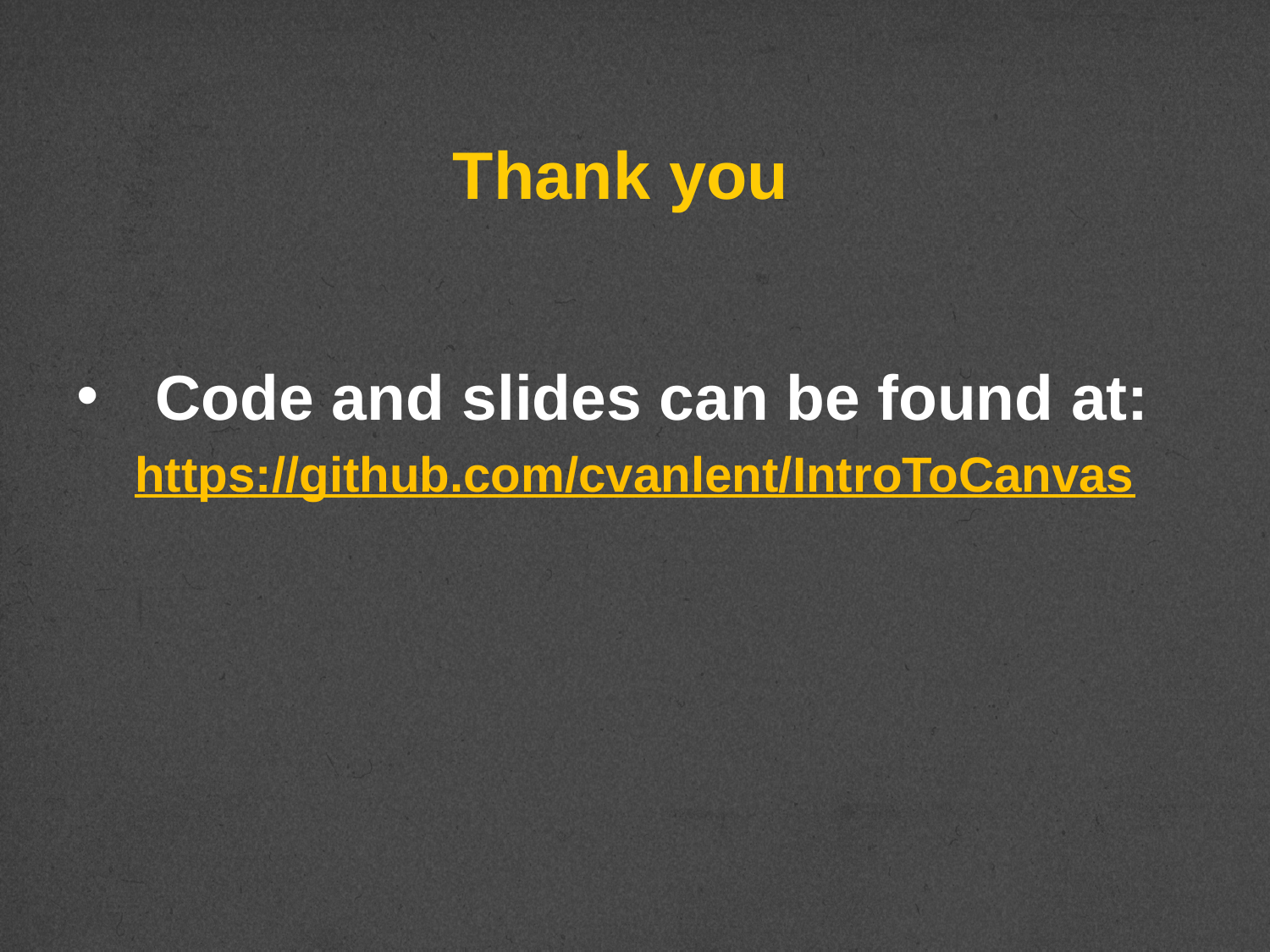

# Thank you
Code and slides can be found at:
https://github.com/cvanlent/IntroToCanvas